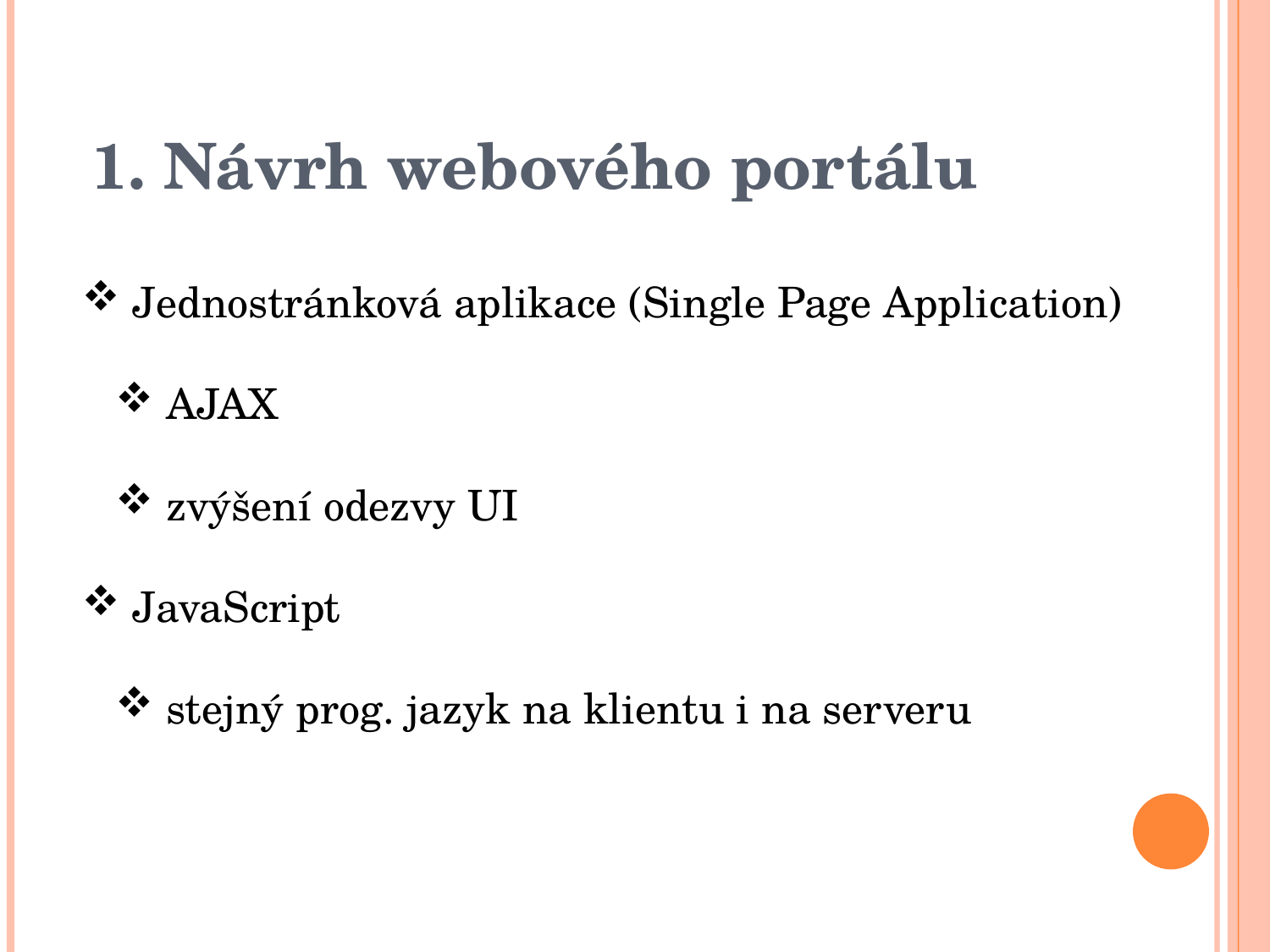

1. Návrh webového portálu
 Jednostránková aplikace (Single Page Application)
 AJAX
 zvýšení odezvy UI
 JavaScript
 stejný prog. jazyk na klientu i na serveru